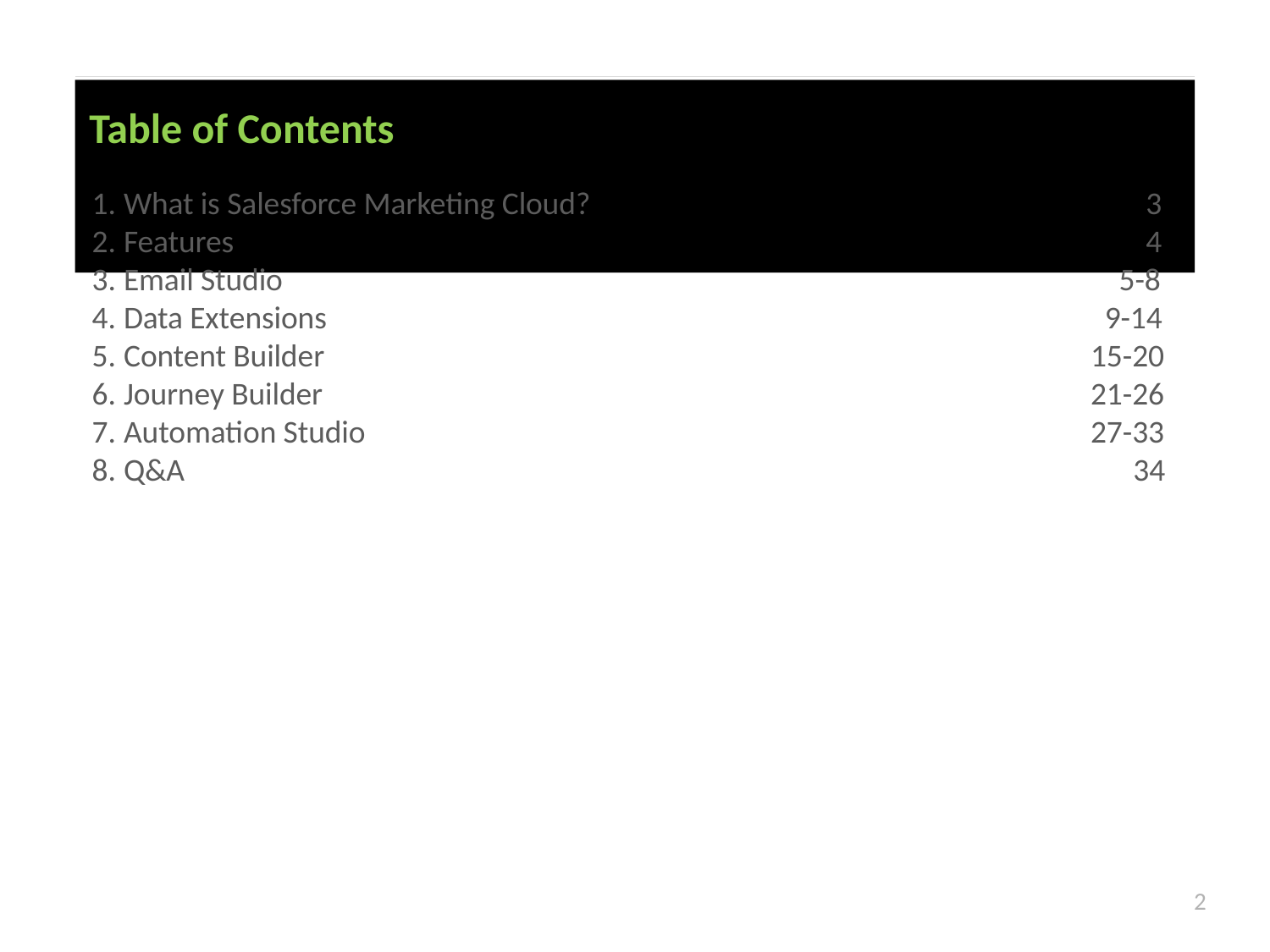

# Table of Contents
B2B and B2C
What is Salesforce Marketing Cloud?
Features
Email Studio
Data Extensions
Content Builder
Journey Builder
Automation Studio
Q&A

                                                        3
                                                        4
                                                     5-8
                                                   9-14
                                                 15-20
                                                 21-26
                                                 27-33
                                                       34
2
Header